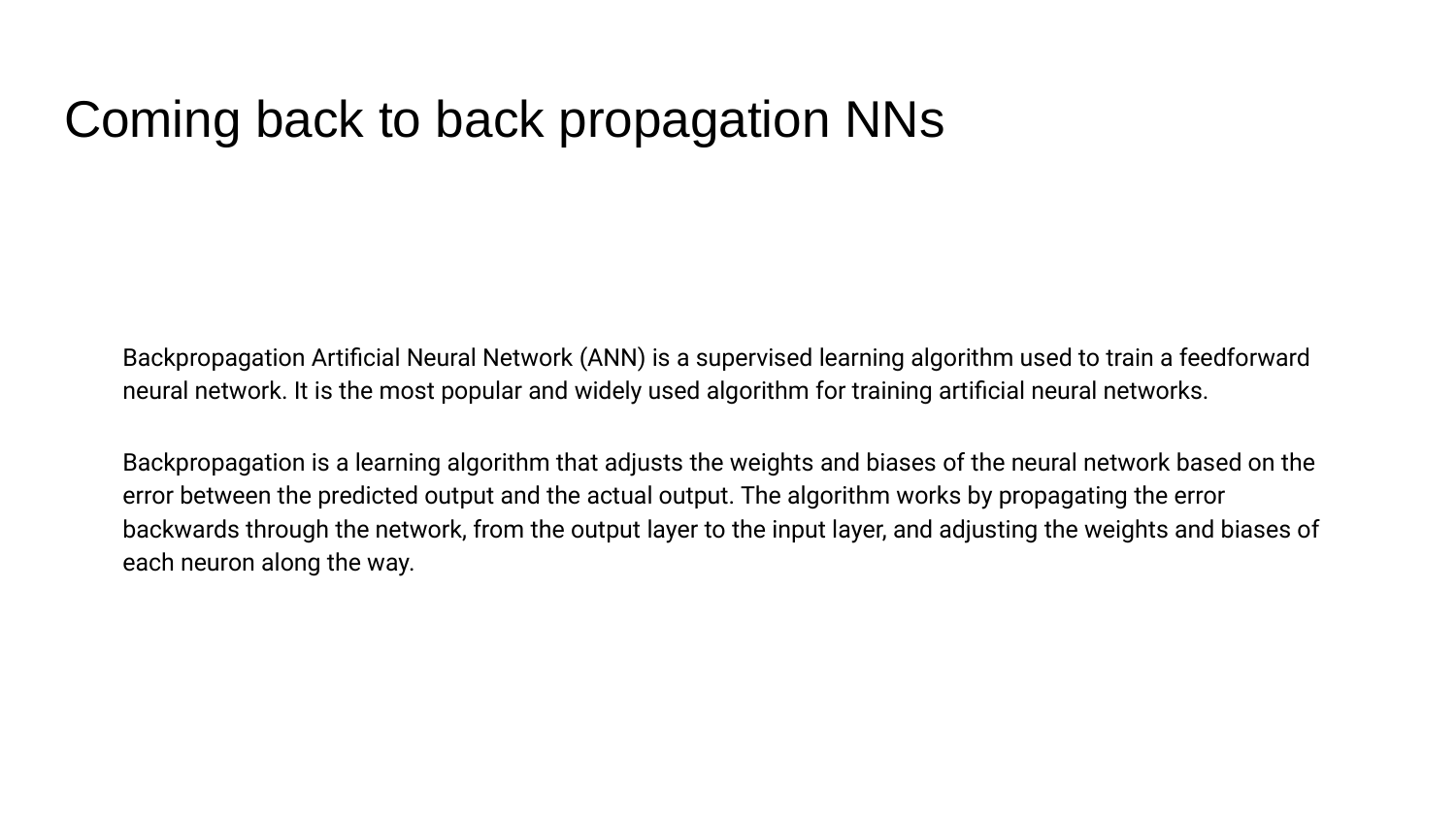

# Coming back to back propagation NNs

Backpropagation Artificial Neural Network (ANN) is a supervised learning algorithm used to train a feedforward neural network. It is the most popular and widely used algorithm for training artificial neural networks.
Backpropagation is a learning algorithm that adjusts the weights and biases of the neural network based on the error between the predicted output and the actual output. The algorithm works by propagating the error backwards through the network, from the output layer to the input layer, and adjusting the weights and biases of each neuron along the way.